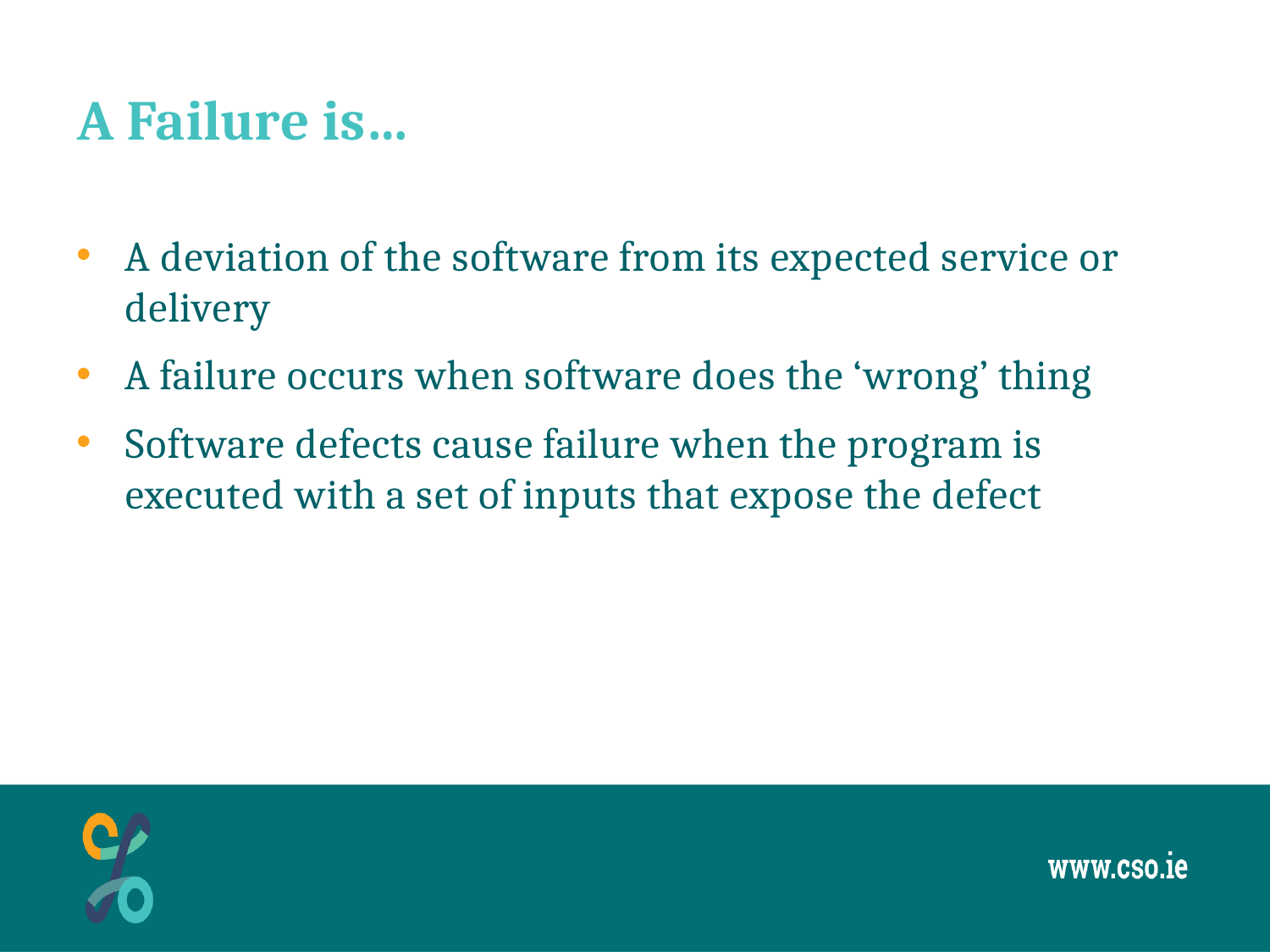

# A Failure is…
A deviation of the software from its expected service or delivery
A failure occurs when software does the ‘wrong’ thing
Software defects cause failure when the program is executed with a set of inputs that expose the defect